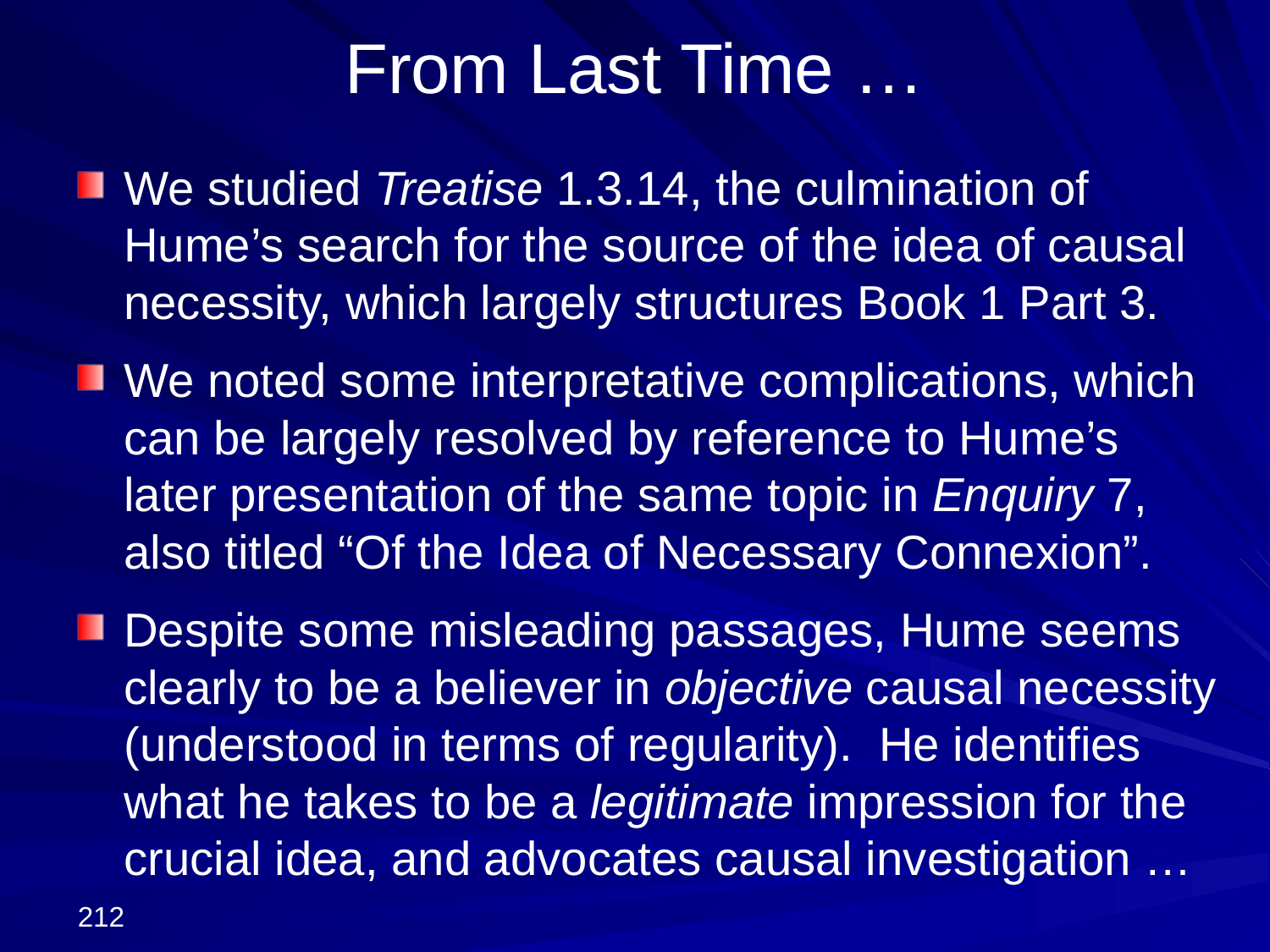

# From Last Time …
We studied Treatise 1.3.14, the culmination of Hume’s search for the source of the idea of causal necessity, which largely structures Book 1 Part 3.
We noted some interpretative complications, which can be largely resolved by reference to Hume’s later presentation of the same topic in Enquiry 7, also titled “Of the Idea of Necessary Connexion”.
Despite some misleading passages, Hume seems clearly to be a believer in objective causal necessity (understood in terms of regularity).  He identifies what he takes to be a legitimate impression for the crucial idea, and advocates causal investigation …

212